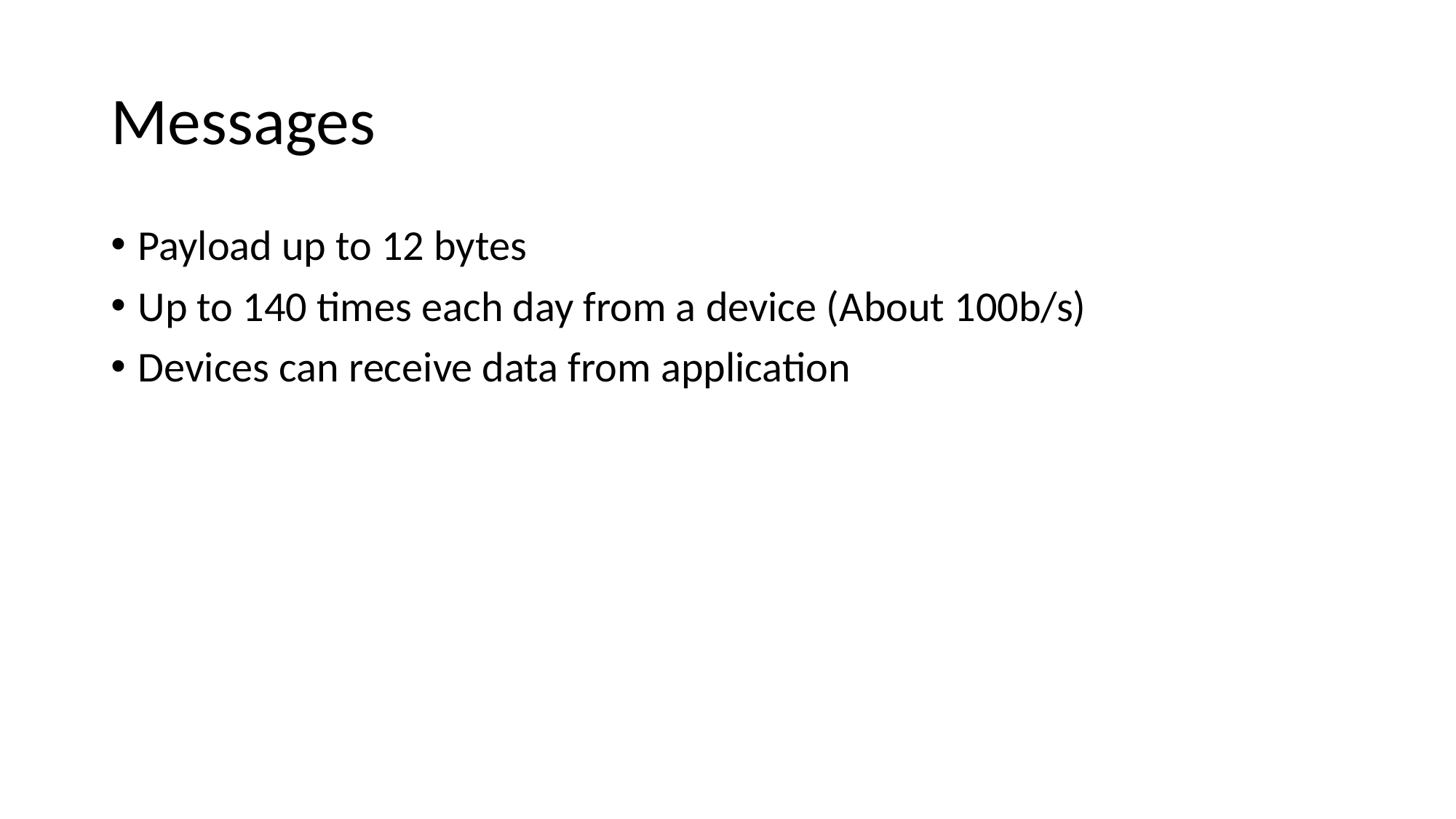

# Messages
Payload up to 12 bytes
Up to 140 times each day from a device (About 100b/s)
Devices can receive data from application